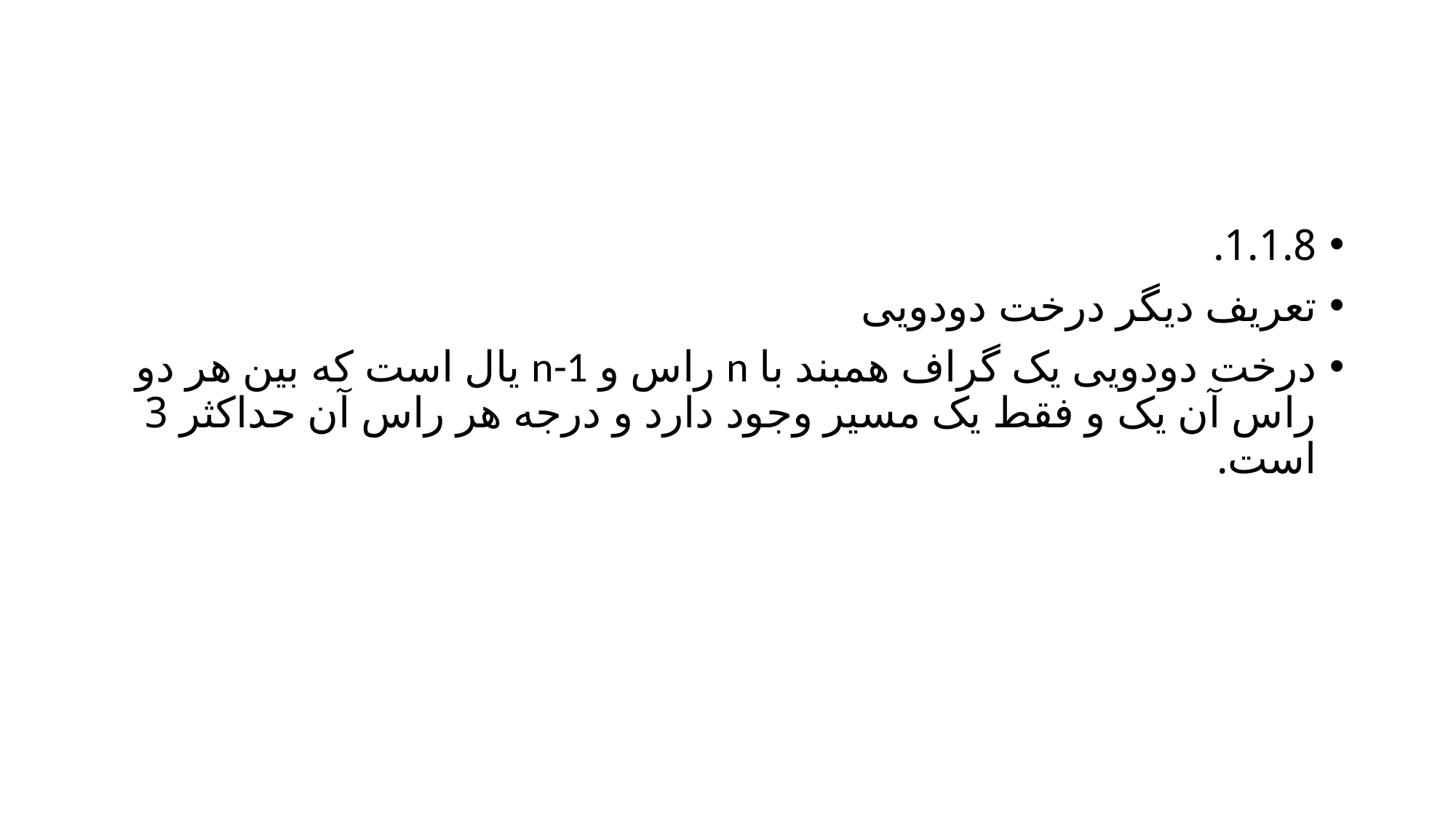

#
1.1.8.
تعریف دیگر درخت دودویی
درخت دودویی یک گراف همبند با n راس و n-1 یال است که بین هر دو راس آن یک و فقط یک مسیر وجود دارد و درجه هر راس آن حداکثر 3 است.